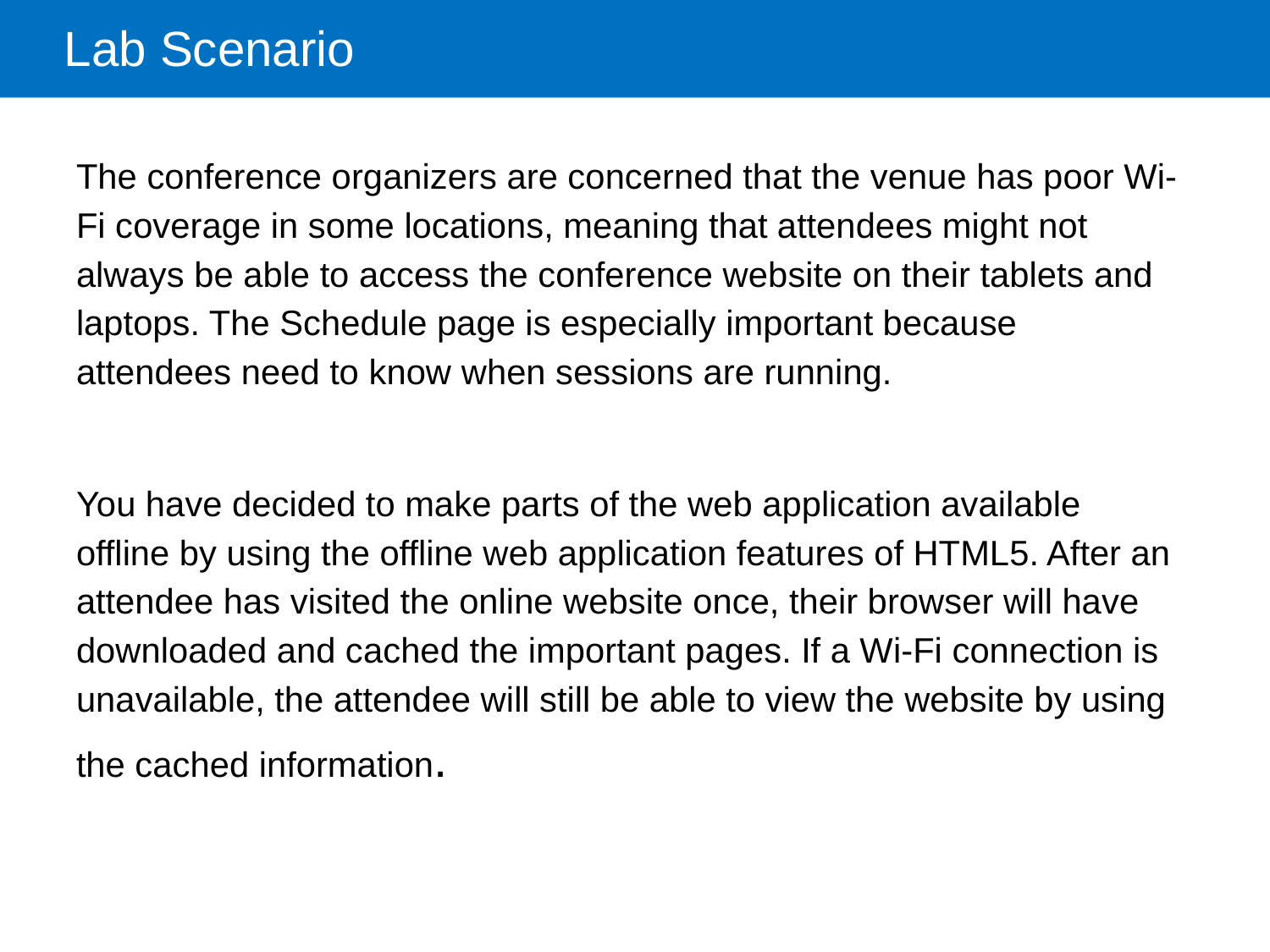

# Lab Scenario
The conference organizers are concerned that the venue has poor Wi-Fi coverage in some locations, meaning that attendees might not always be able to access the conference website on their tablets and laptops. The Schedule page is especially important because attendees need to know when sessions are running.

You have decided to make parts of the web application available offline by using the offline web application features of HTML5. After an attendee has visited the online website once, their browser will have downloaded and cached the important pages. If a Wi-Fi connection is unavailable, the attendee will still be able to view the website by using the cached information.